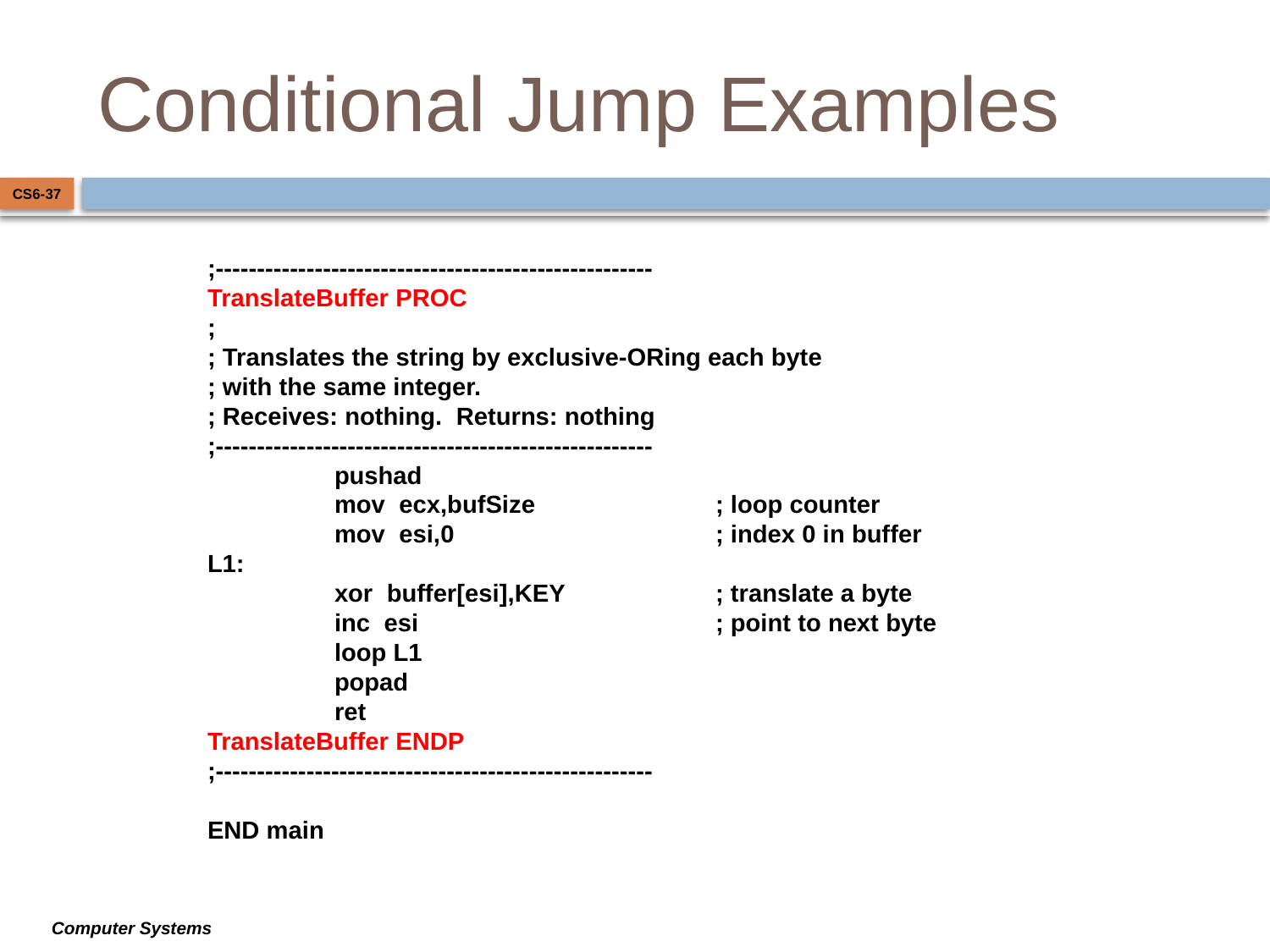

# Conditional Jump Examples
CS6-37
;-----------------------------------------------------
TranslateBuffer PROC
;
; Translates the string by exclusive-ORing each byte
; with the same integer.
; Receives: nothing.  Returns: nothing
;-----------------------------------------------------
	pushad
	mov  ecx,bufSize		; loop counter
	mov  esi,0			; index 0 in buffer
L1:
	xor  buffer[esi],KEY		; translate a byte
	inc  esi			; point to next byte
	loop L1
	popad
	ret
TranslateBuffer ENDP
;-----------------------------------------------------

END main